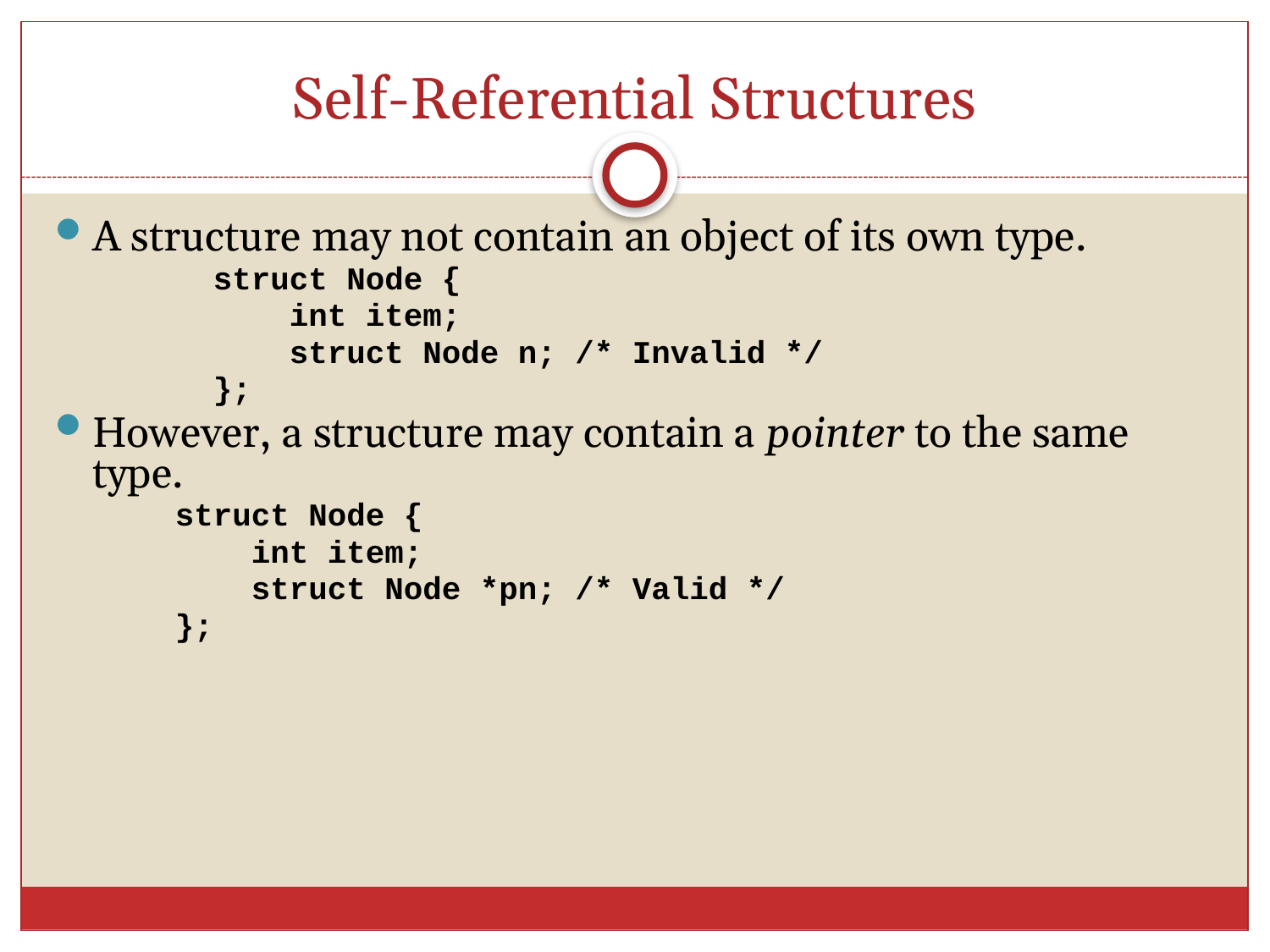

# Self-Referential Structures
A structure may not contain an object of its own type.
    struct Node {
        int item;
        struct Node n; /* Invalid */
    };
However, a structure may contain a pointer to the same type.
  struct Node {
      int item;
      struct Node *pn; /* Valid */
  };